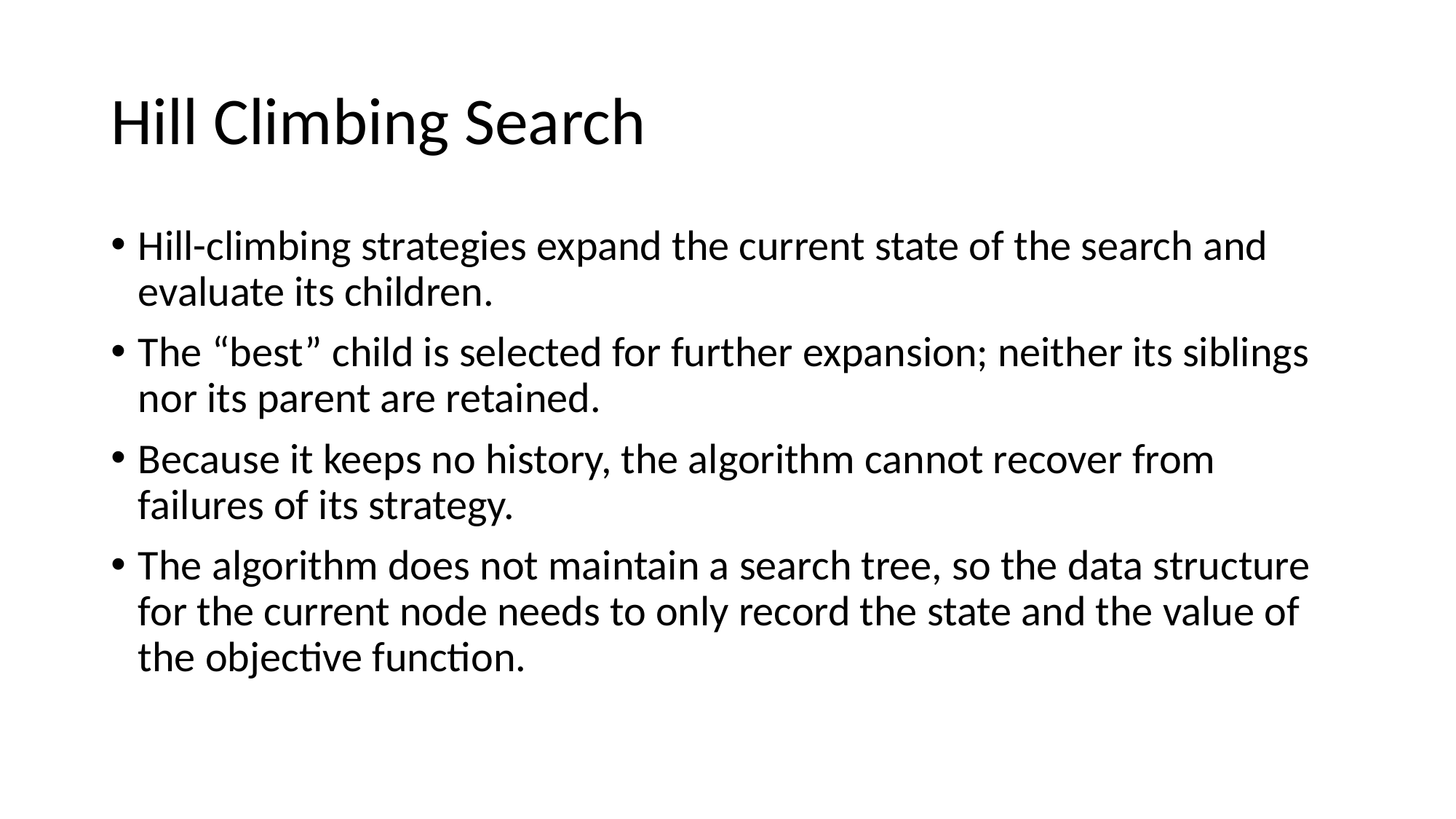

# Hill Climbing Search
Hill-climbing strategies expand the current state of the search and evaluate its children.
The “best” child is selected for further expansion; neither its siblings nor its parent are retained.
Because it keeps no history, the algorithm cannot recover from failures of its strategy.
The algorithm does not maintain a search tree, so the data structure for the current node needs to only record the state and the value of the objective function.